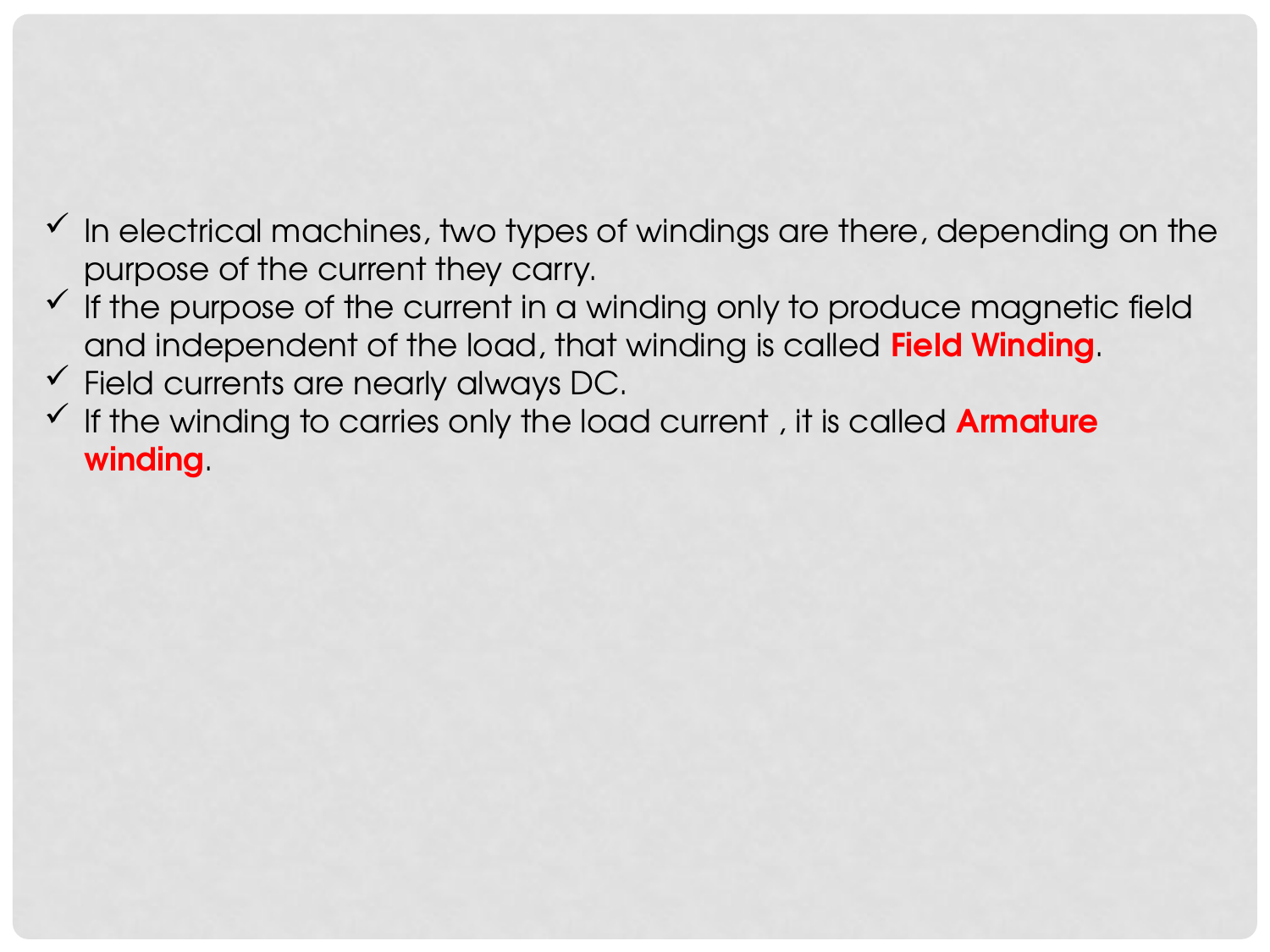

In electrical machines, two types of windings are there, depending on the purpose of the current they carry.
If the purpose of the current in a winding only to produce magnetic field and independent of the load, that winding is called Field Winding.
Field currents are nearly always DC.
If the winding to carries only the load current , it is called Armature winding.